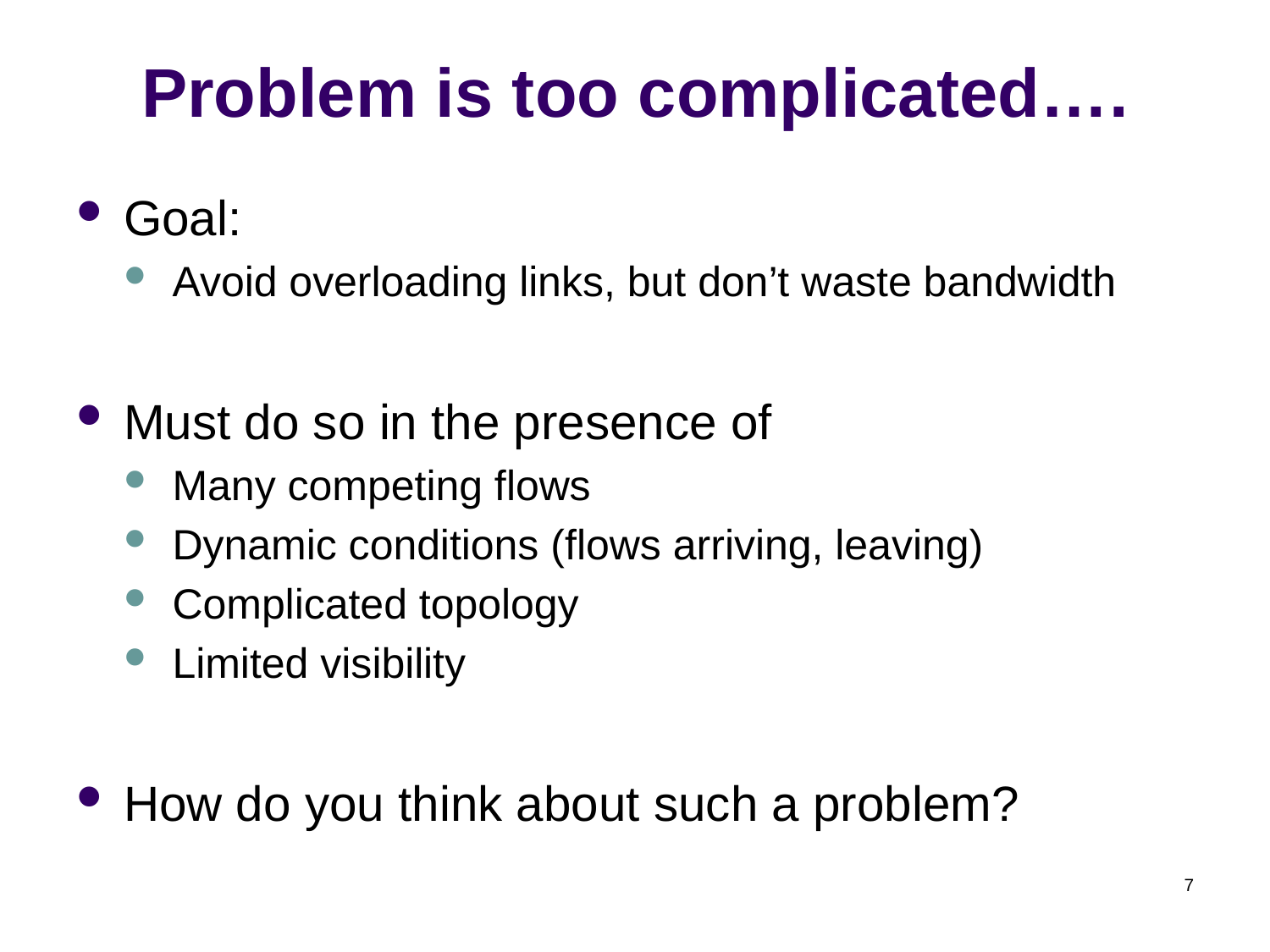

# Problem is too complicated….
Goal:
Avoid overloading links, but don’t waste bandwidth

Must do so in the presence of
Many competing flows
Dynamic conditions (flows arriving, leaving)
Complicated topology
Limited visibility

How do you think about such a problem?
7